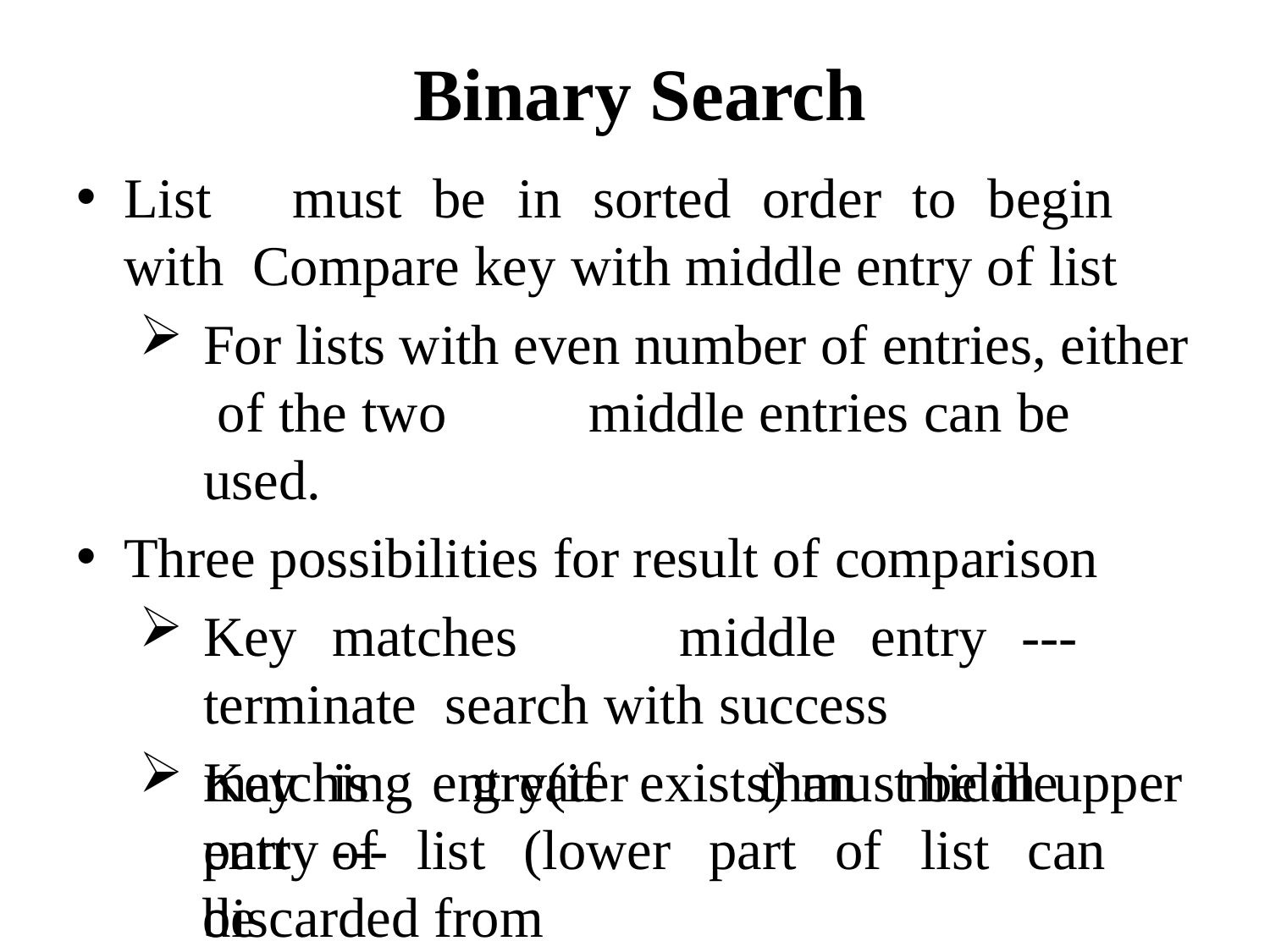

# Binary Search
List	must	be	in	sorted	order	to	begin	with  Compare key with middle entry of list
For lists with even number of entries, either  of the two	middle entries can be used.
Three possibilities for result of comparison
Key	matches	middle	entry	---	terminate  search with success
Key	is	greater	than	middle	entry	---
matching entry(if	exists) must be in upper
part	of	list	(lower	part	of	list	can	be
32
discarded from search)